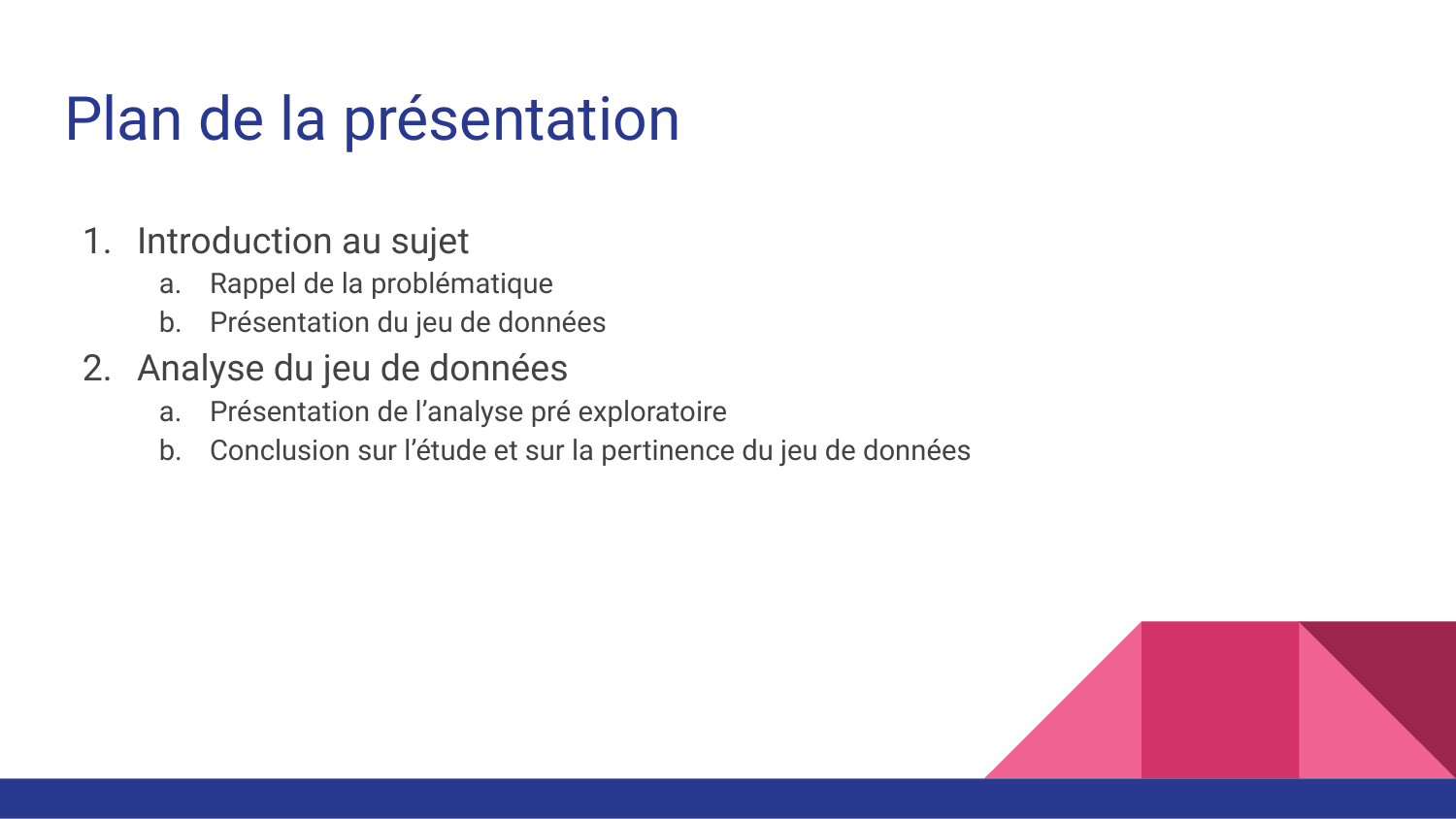

# Plan de la présentation
Introduction au sujet
Rappel de la problématique
Présentation du jeu de données
Analyse du jeu de données
Présentation de l’analyse pré exploratoire
Conclusion sur l’étude et sur la pertinence du jeu de données